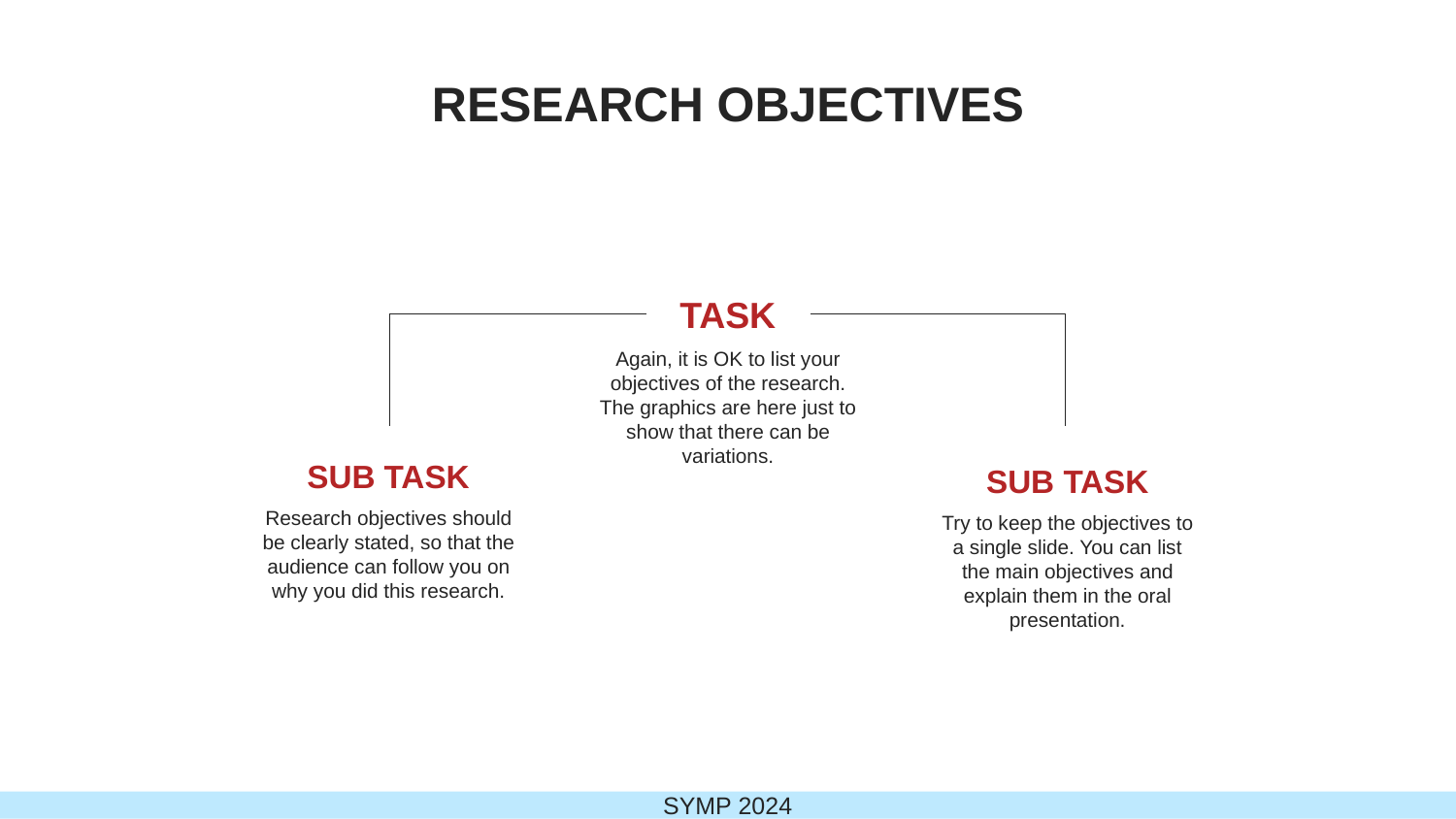

RESEARCH OBJECTIVES
TASK

Again, it is OK to list your objectives of the research. The graphics are here just to show that there can be variations.

# SUB TASK
SUB TASK
Research objectives should be clearly stated, so that the audience can follow you on why you did this research.
Try to keep the objectives to a single slide. You can list the main objectives and explain them in the oral presentation.